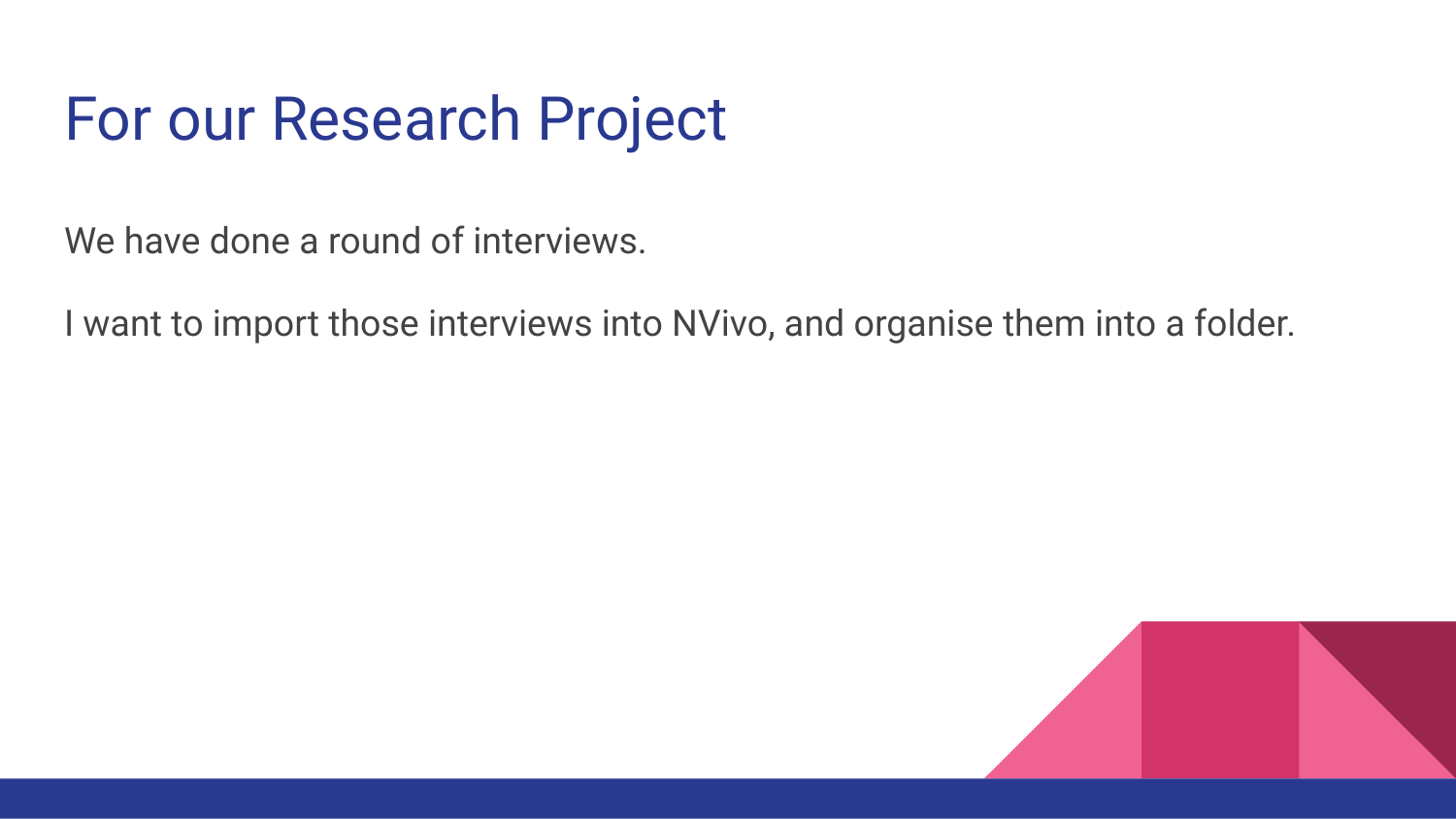

# For our Research Project
We have done a round of interviews.
I want to import those interviews into NVivo, and organise them into a folder.